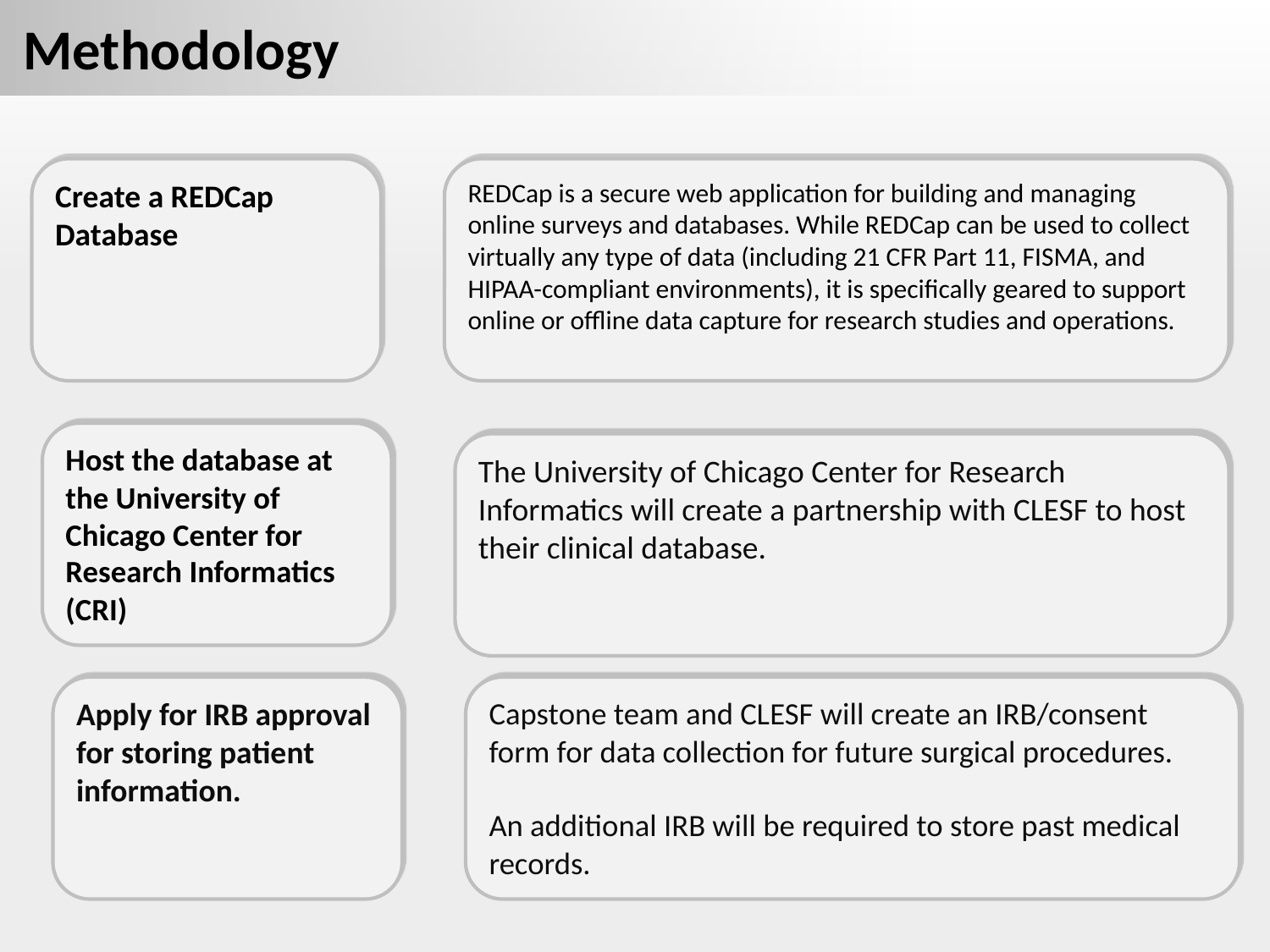

Methodology
# Product Piece 1 – Do not delete this text box - used for hyperlinks
Create a REDCap Database
REDCap is a secure web application for building and managing online surveys and databases. While REDCap can be used to collect virtually any type of data (including 21 CFR Part 11, FISMA, and HIPAA-compliant environments), it is specifically geared to support online or offline data capture for research studies and operations.
Host the database at the University of Chicago Center for Research Informatics (CRI)
The University of Chicago Center for Research Informatics will create a partnership with CLESF to host their clinical database.
Apply for IRB approval for storing patient information.
Capstone team and CLESF will create an IRB/consent form for data collection for future surgical procedures.

An additional IRB will be required to store past medical records.